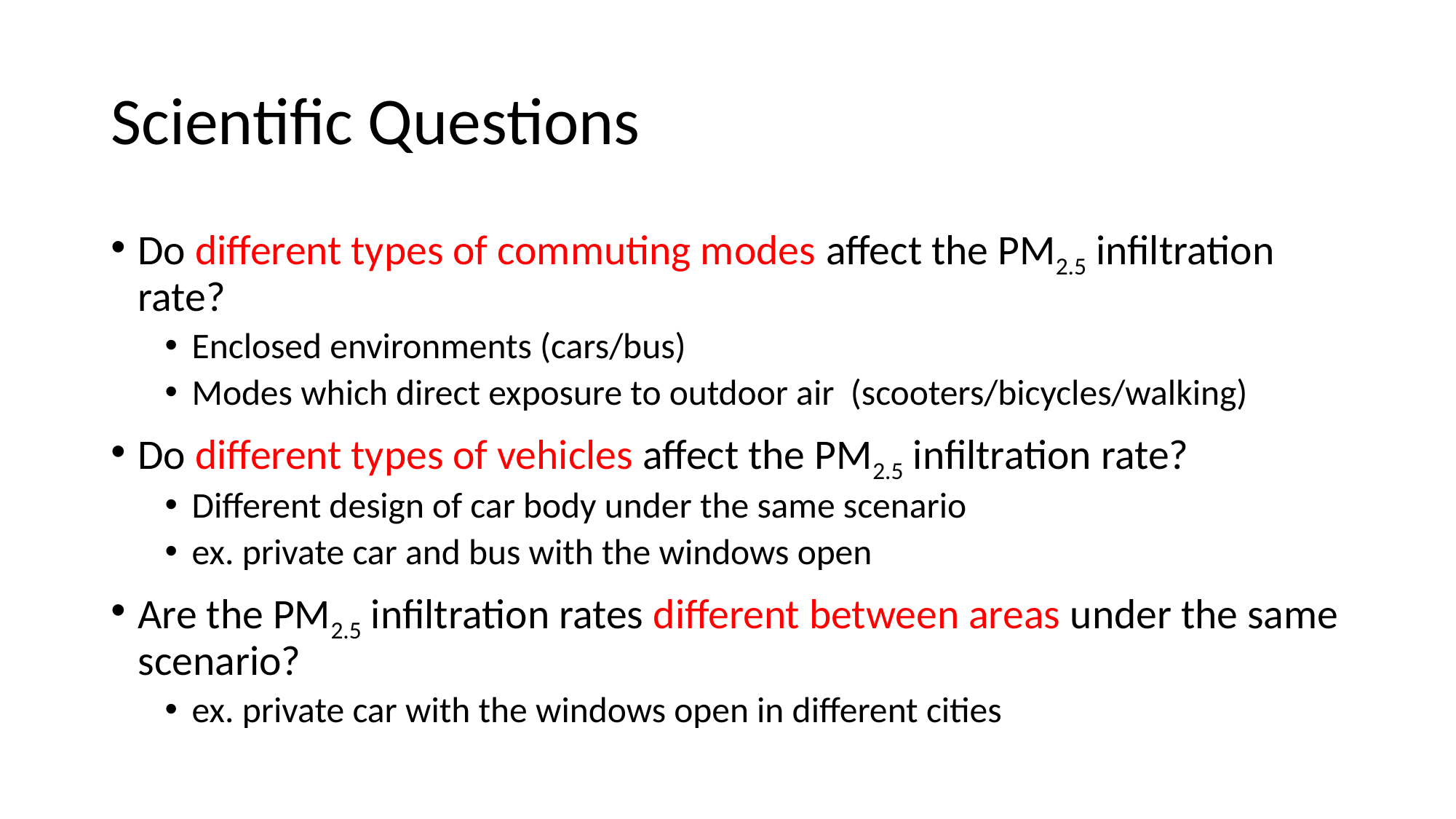

# Scientific Questions
Do different types of commuting modes affect the PM2.5 infiltration rate?
Enclosed environments (cars/bus)
Modes which direct exposure to outdoor air  (scooters/bicycles/walking)
Do different types of vehicles affect the PM2.5 infiltration rate?
Different design of car body under the same scenario
ex. private car and bus with the windows open
Are the PM2.5 infiltration rates different between areas under the same scenario?
ex. private car with the windows open in different cities